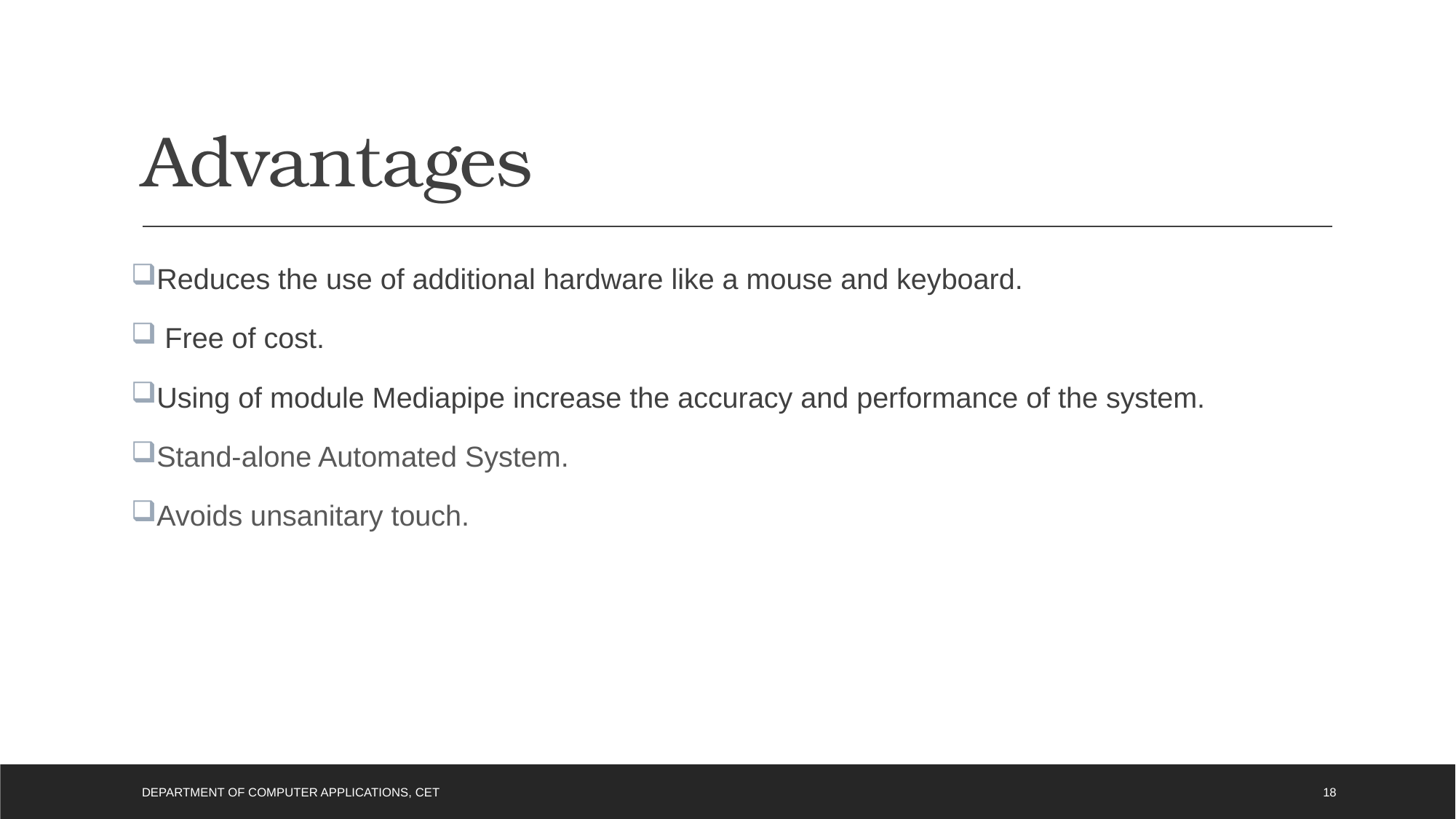

# Advantages
Reduces the use of additional hardware like a mouse and keyboard.
 Free of cost.
Using of module Mediapipe increase the accuracy and performance of the system.
Stand-alone Automated System.
Avoids unsanitary touch.

DEPARTMENT OF COMPUTER APPLICATIONS, CET
18